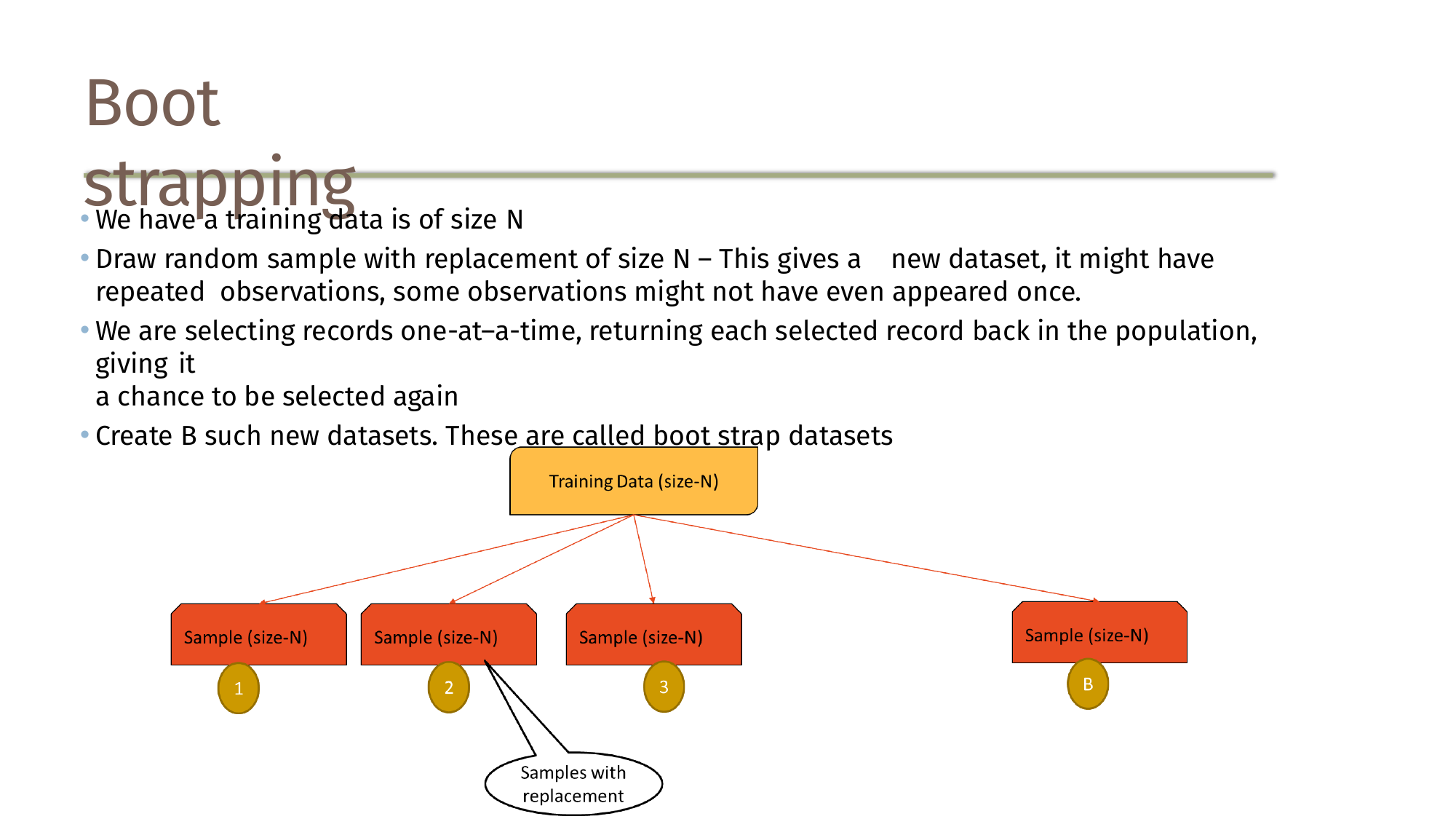

# Boot strapping
We have a training data is of size N
Draw random sample with replacement of size N – This gives a	new dataset, it might have repeated  observations, some observations might not have even appeared once.
We are selecting records one-at–a-time, returning each selected record back in the population, giving it
a chance to be selected again
Create B such new datasets. These are called boot strap datasets